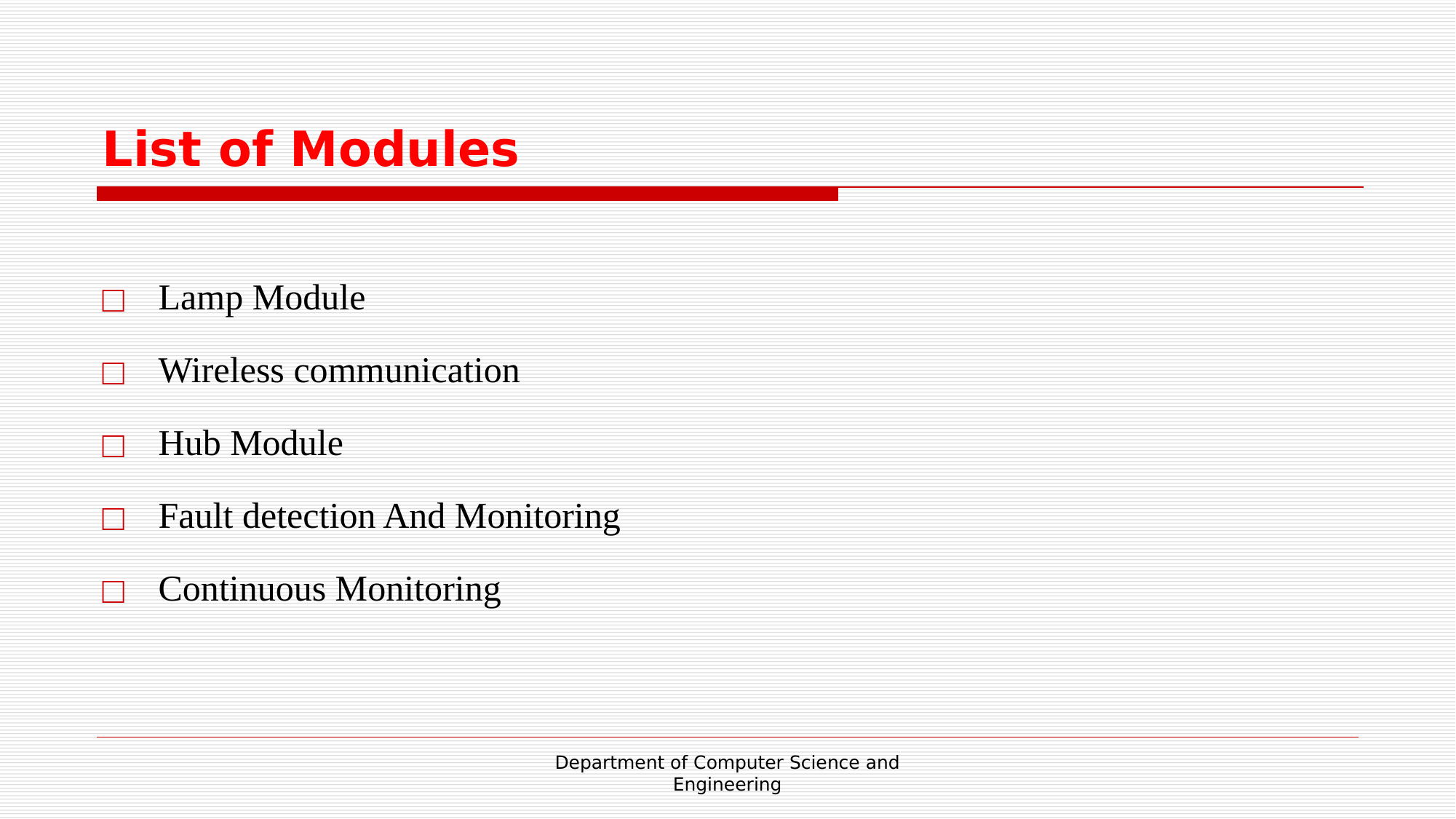

# List of Modules
Lamp Module
Wireless communication
Hub Module
Fault detection And Monitoring
Continuous Monitoring

Department of Computer Science and Engineering